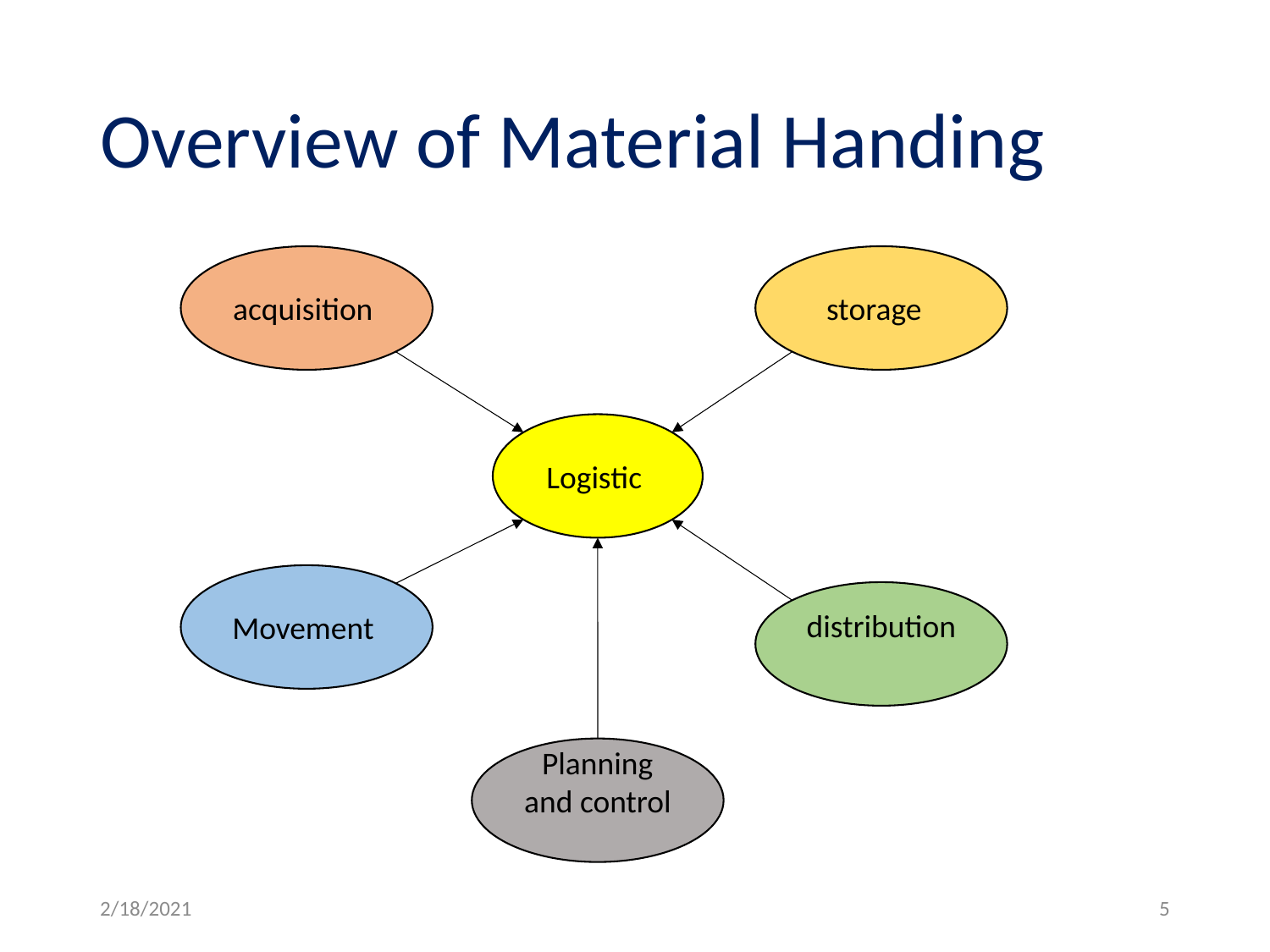

# Overview of Material Handing
storage
acquisition
Logistic
Movement
distribution
Planning and control
2/18/2021
5